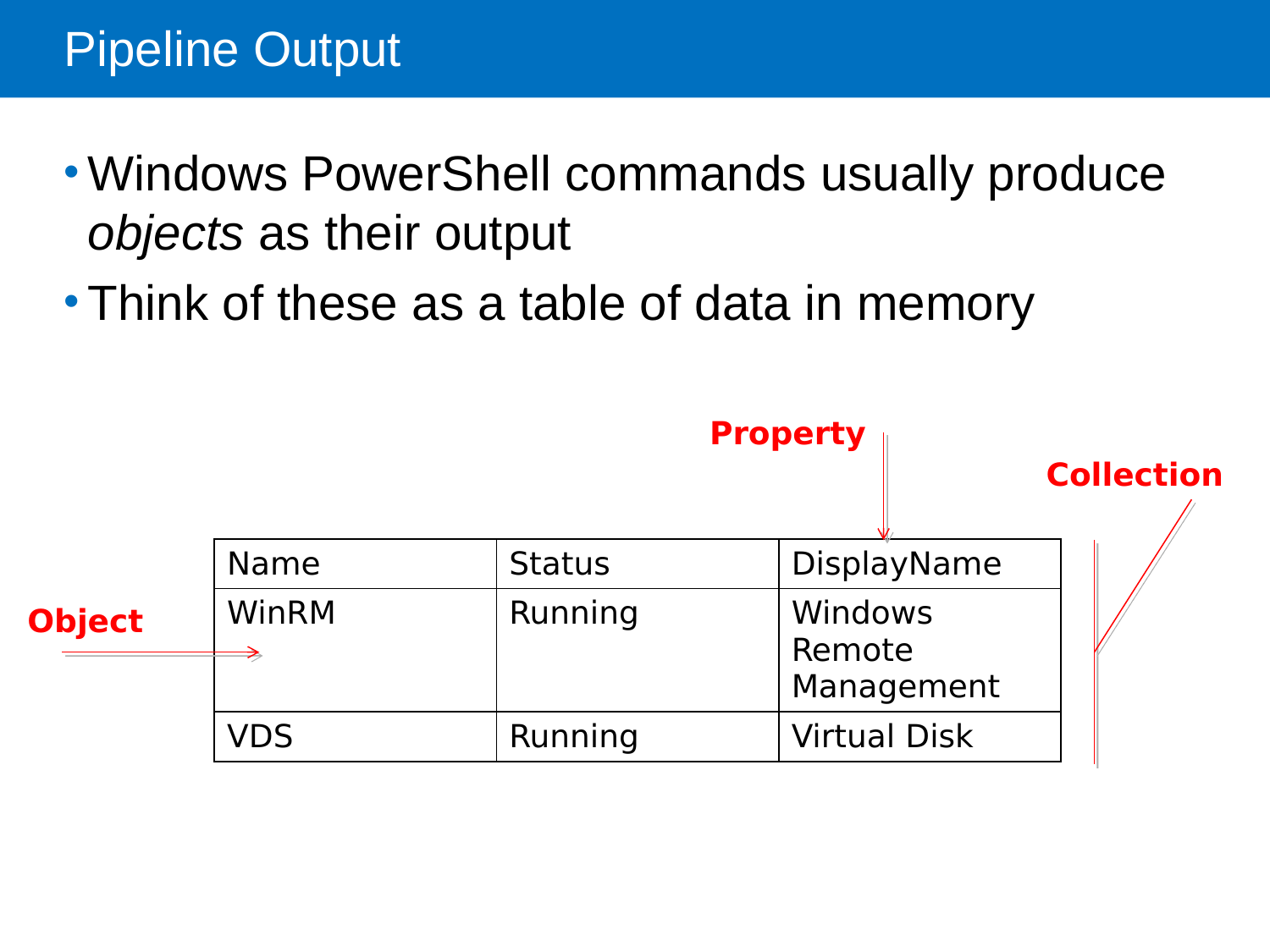

# Pipeline Output
Windows PowerShell commands usually produce objects as their output
Think of these as a table of data in memory
Property
Collection
| Name | Status | DisplayName |
| --- | --- | --- |
| WinRM | Running | Windows Remote Management |
| VDS | Running | Virtual Disk |
Object